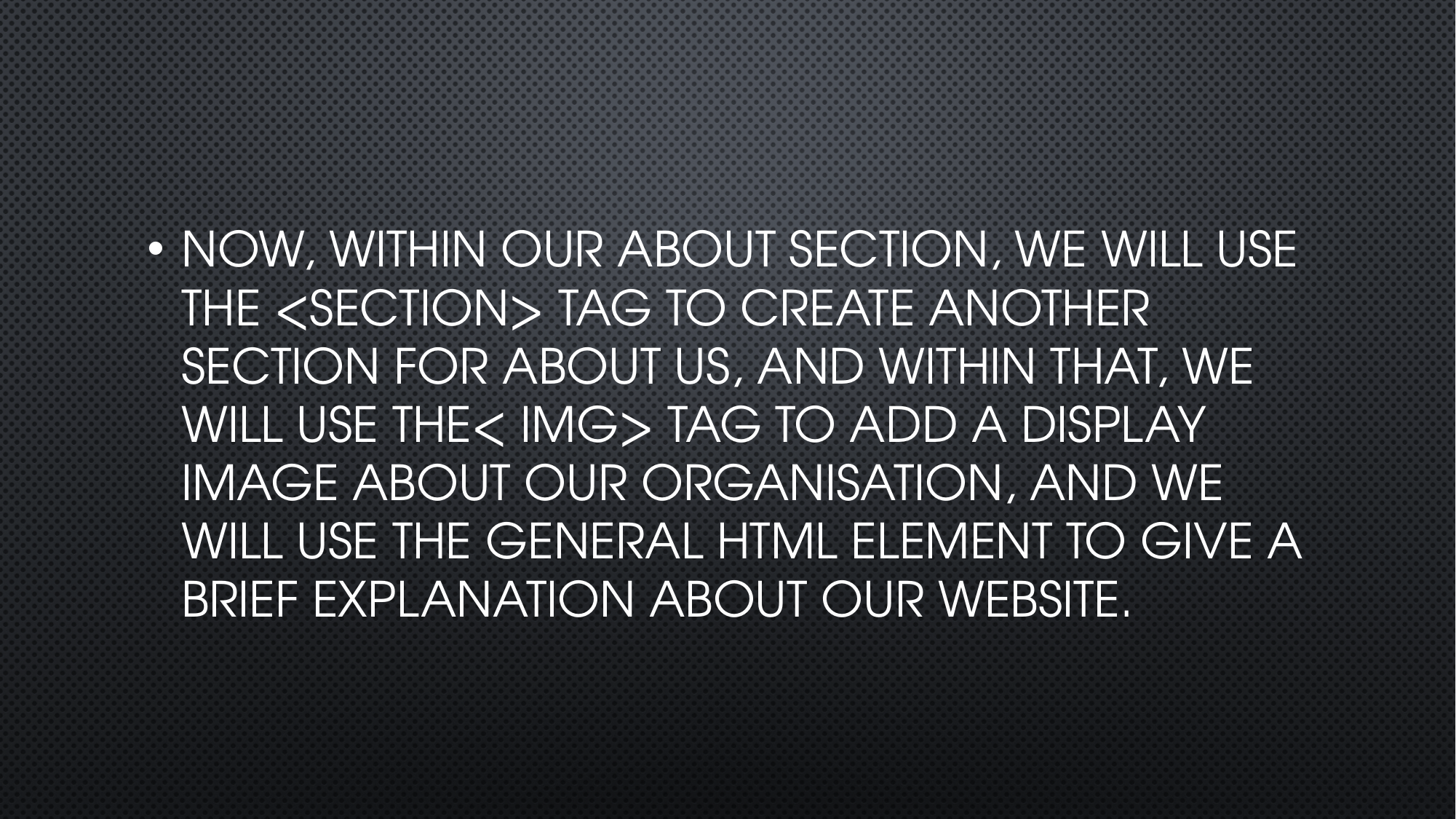

#
Now, within our about section, we will use the <section> tag to create another section for about us, and within that, we will use the< img> tag to add a display image about our organisation, and we will use the general html element to give a brief explanation about our website.